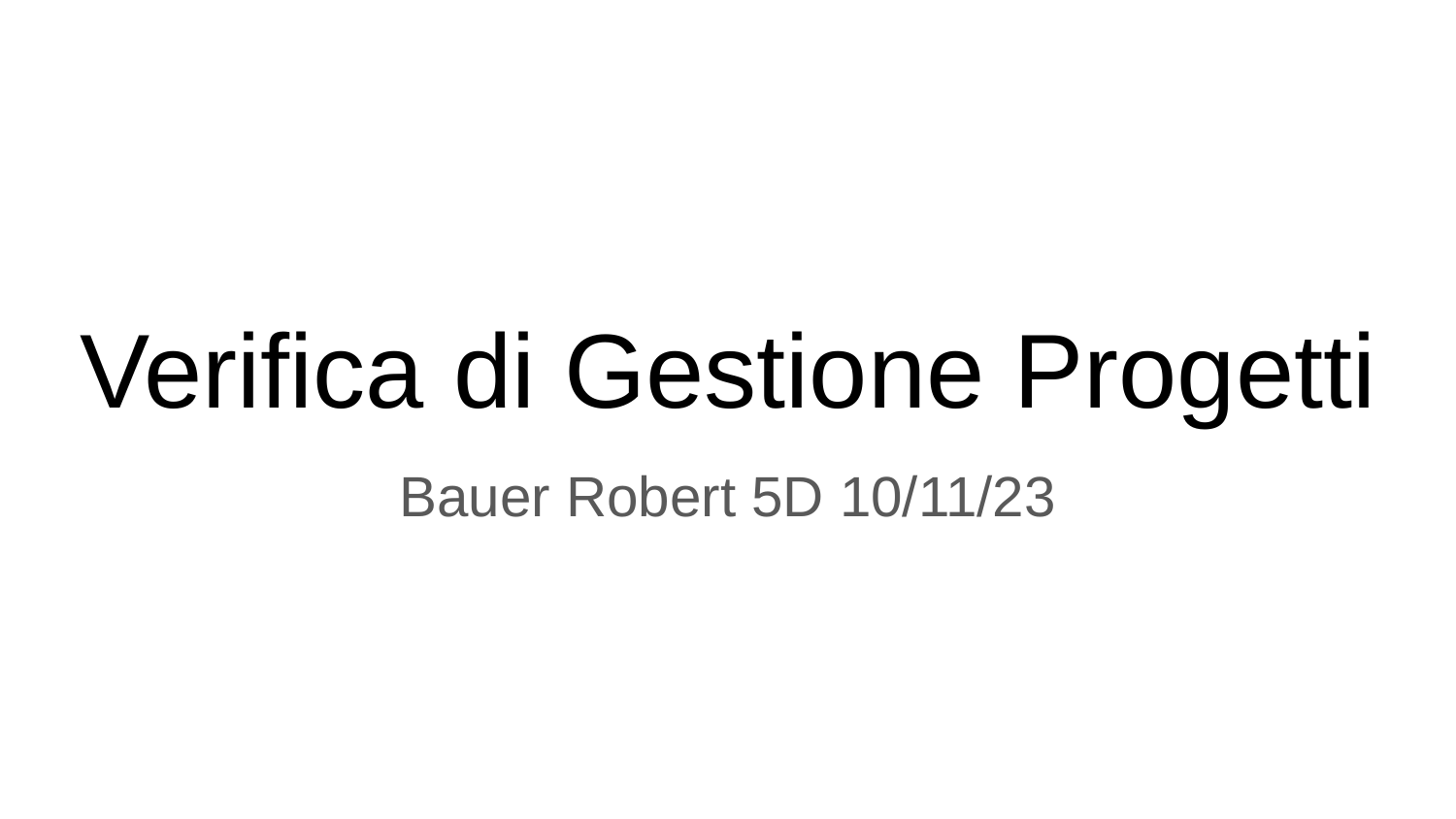

# Verifica di Gestione Progetti
Bauer Robert 5D 10/11/23